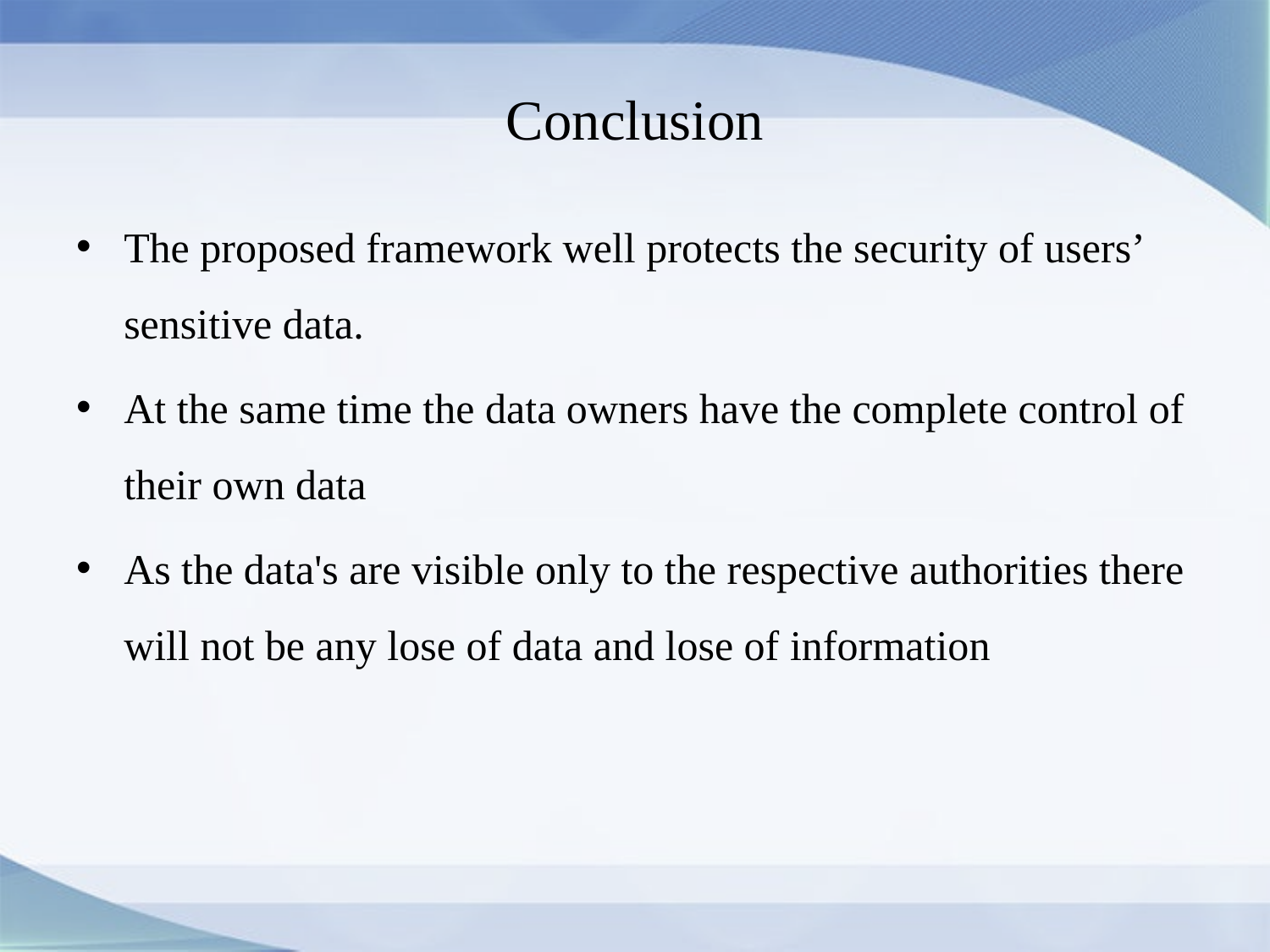

# Conclusion
The proposed framework well protects the security of users’ sensitive data.
At the same time the data owners have the complete control of their own data
As the data's are visible only to the respective authorities there will not be any lose of data and lose of information